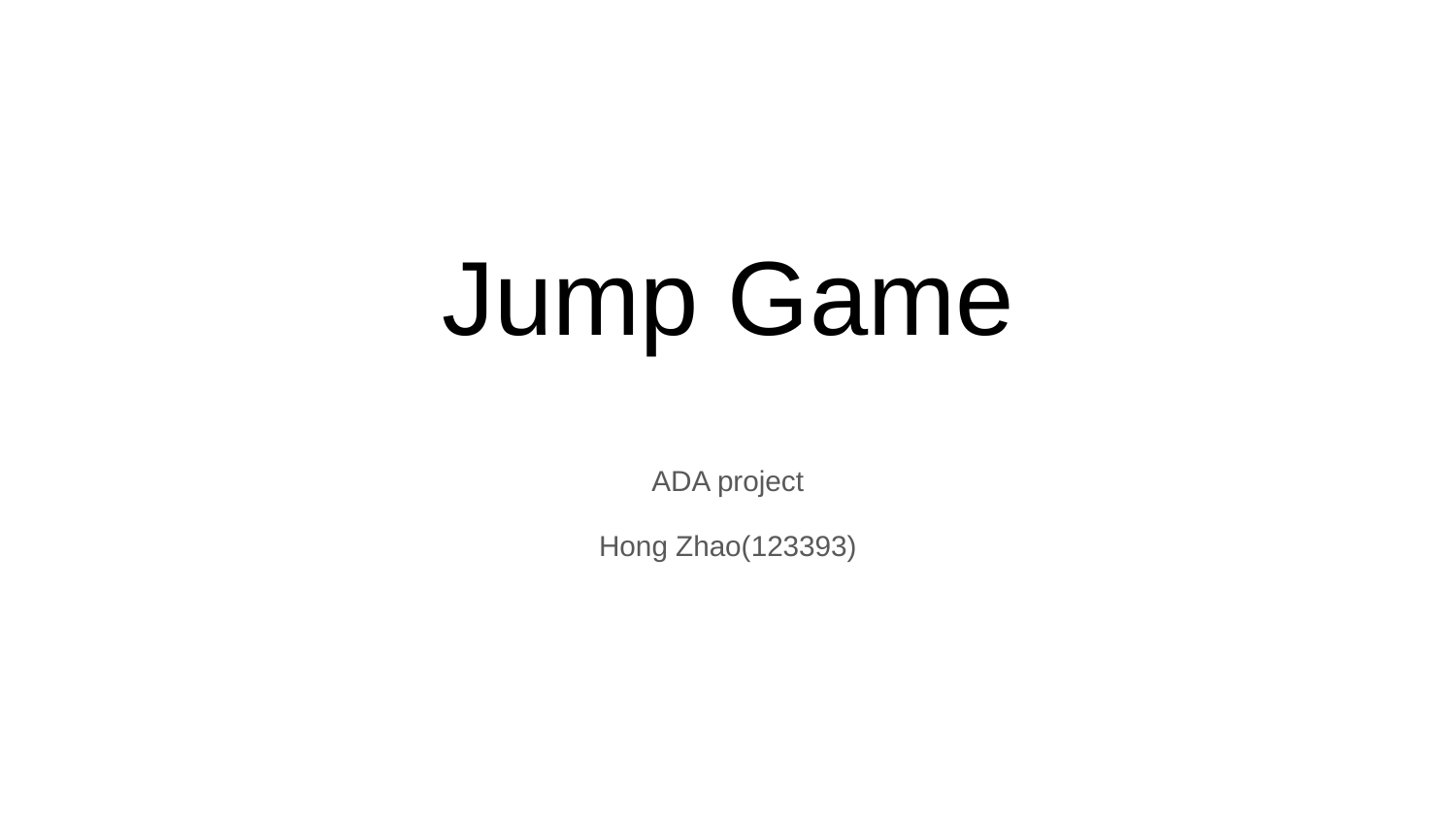

# Jump Game
ADA project

Hong Zhao(123393)